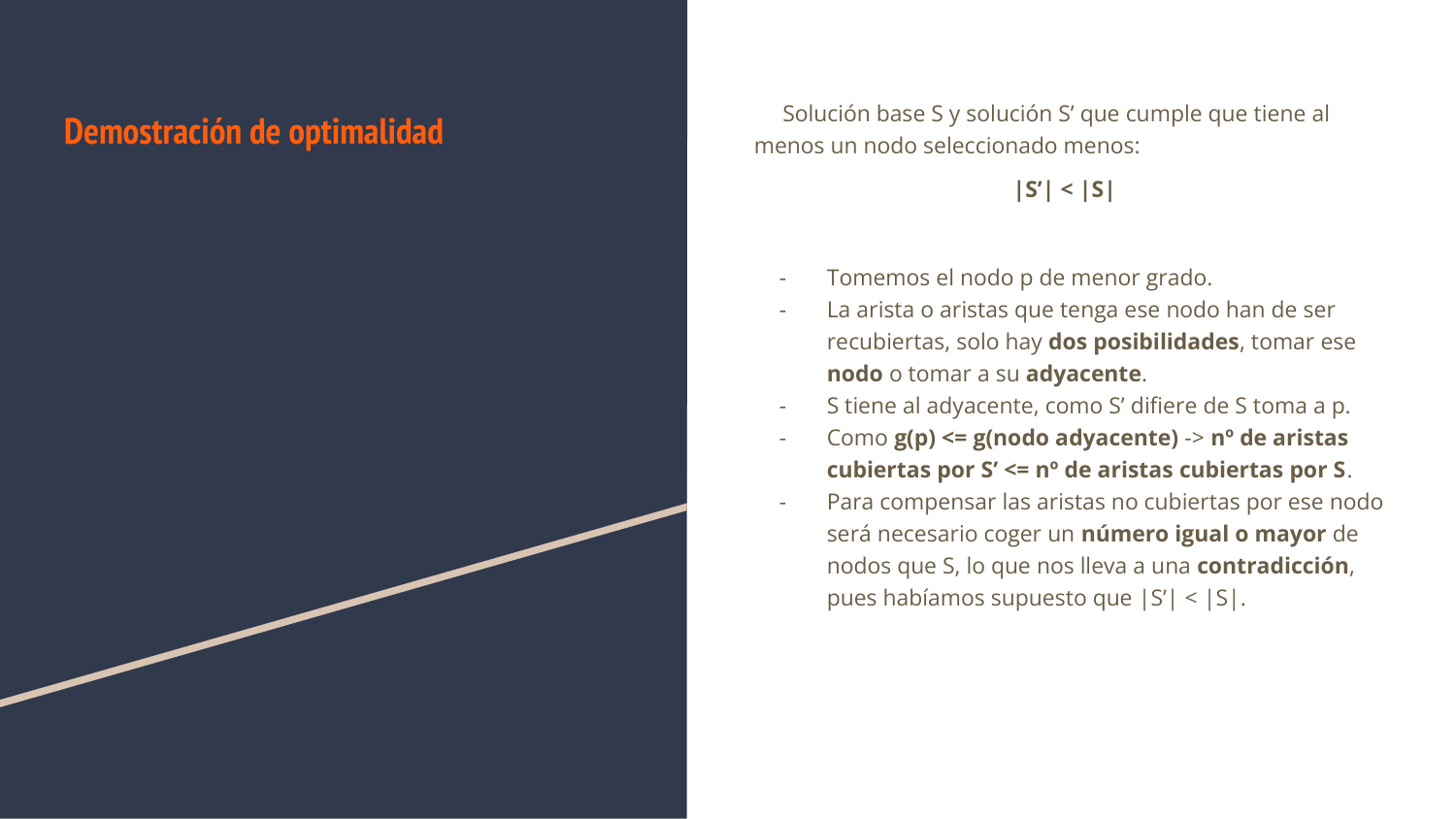

# Demostración de optimalidad
Solución base S y solución S’ que cumple que tiene al menos un nodo seleccionado menos:
  |S’| < |S|

Tomemos el nodo p de menor grado.
La arista o aristas que tenga ese nodo han de ser recubiertas, solo hay dos posibilidades, tomar ese nodo o tomar a su adyacente.
S tiene al adyacente, como S’ difiere de S toma a p.
Como g(p) <= g(nodo adyacente) -> nº de aristas cubiertas por S’ <= nº de aristas cubiertas por S.
Para compensar las aristas no cubiertas por ese nodo será necesario coger un número igual o mayor de nodos que S, lo que nos lleva a una contradicción, pues habíamos supuesto que |S’| < |S|.